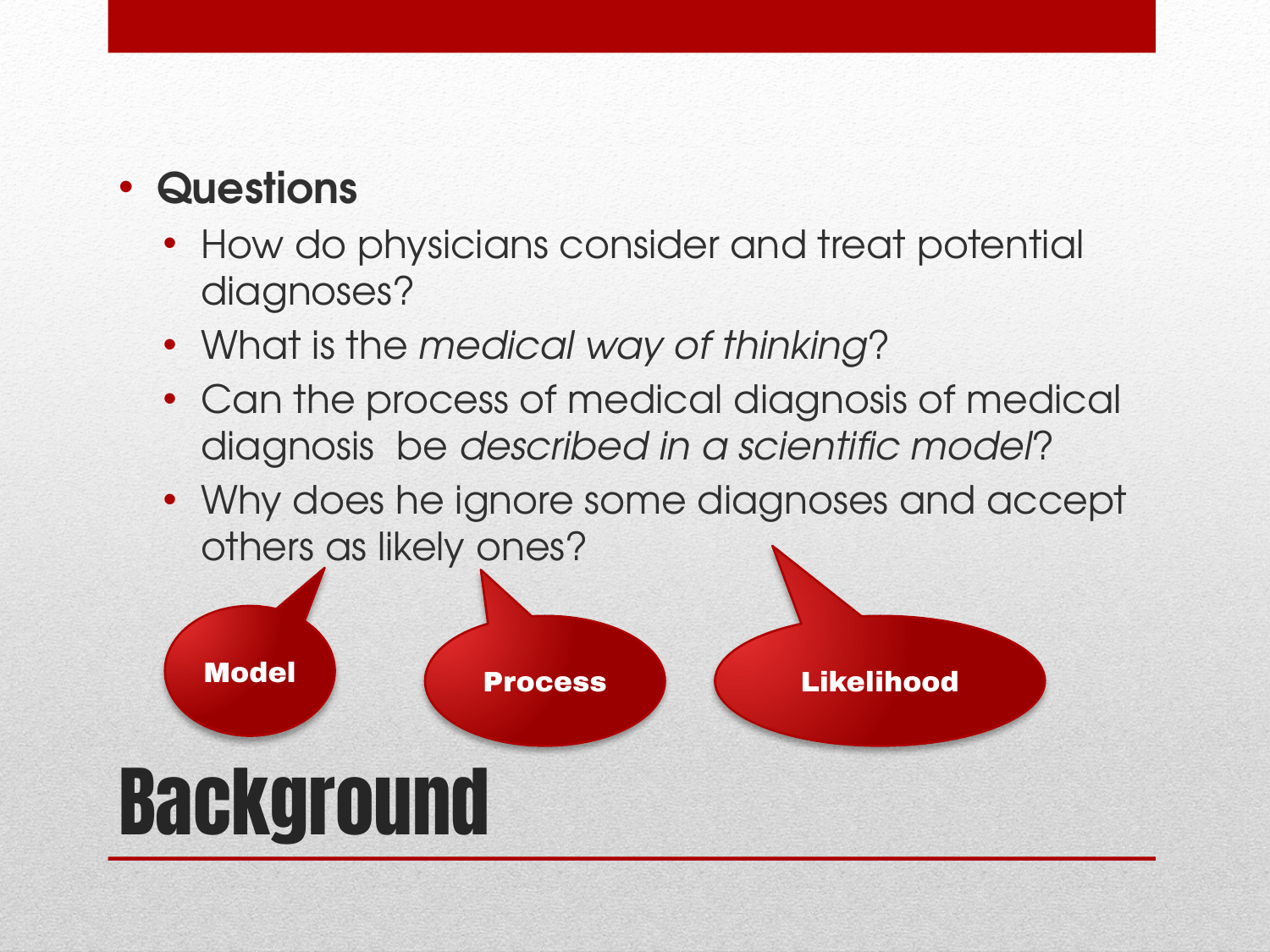

Questions
How do physicians consider and treat potential diagnoses?
What is the medical way of thinking?
Can the process of medical diagnosis of medical diagnosis  be described in a scientific model?
Why does he ignore some diagnoses and accept others as likely ones?
Model
Process
Likelihood
# Background